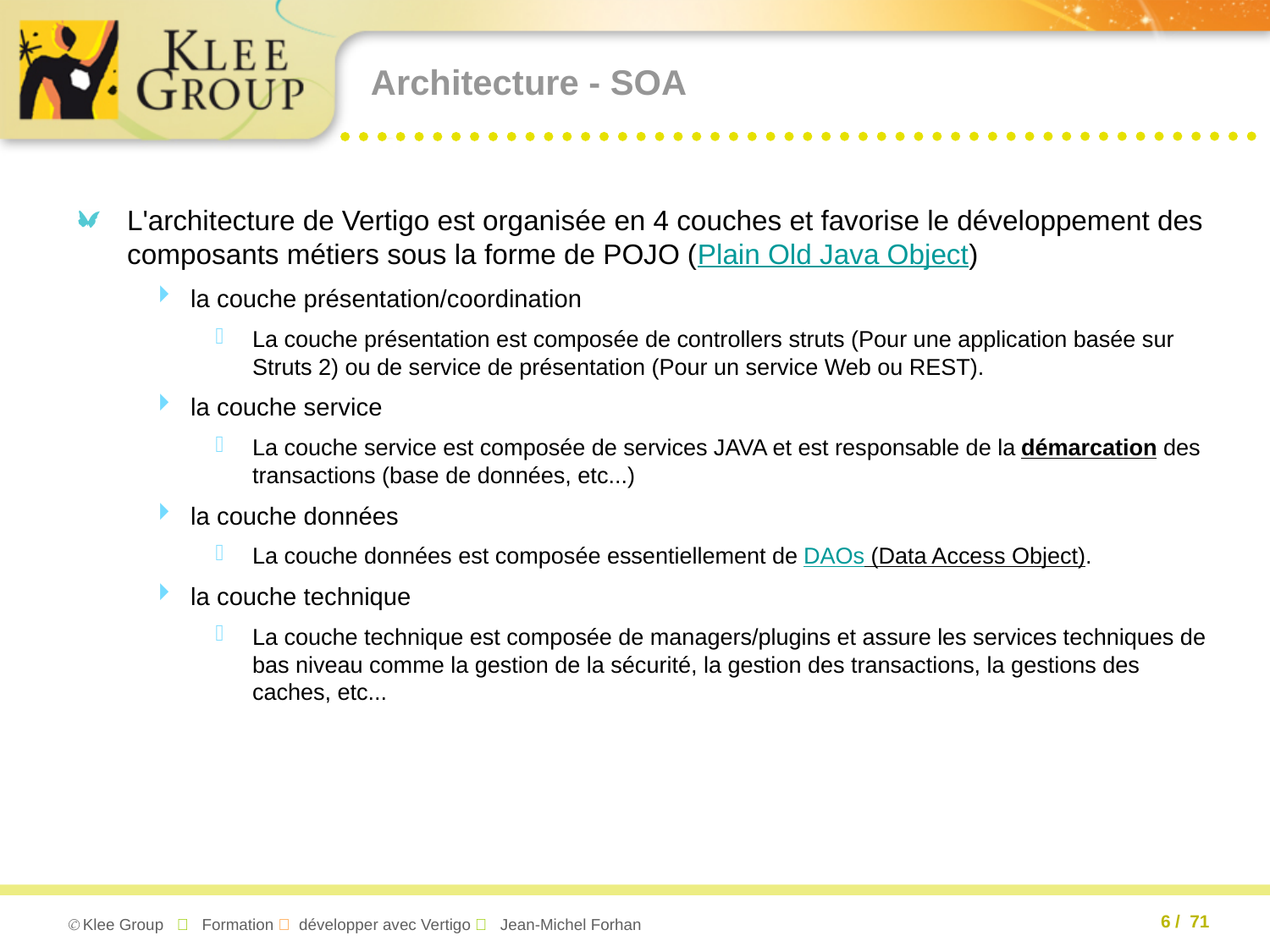

# Architecture - SOA
L'architecture de Vertigo est organisée en 4 couches et favorise le développement des composants métiers sous la forme de POJO (Plain Old Java Object)
la couche présentation/coordination
La couche présentation est composée de controllers struts (Pour une application basée sur Struts 2) ou de service de présentation (Pour un service Web ou REST).
la couche service
La couche service est composée de services JAVA et est responsable de la démarcation des transactions (base de données, etc...)
la couche données
La couche données est composée essentiellement de DAOs (Data Access Object).
la couche technique
La couche technique est composée de managers/plugins et assure les services techniques de bas niveau comme la gestion de la sécurité, la gestion des transactions, la gestions des caches, etc...